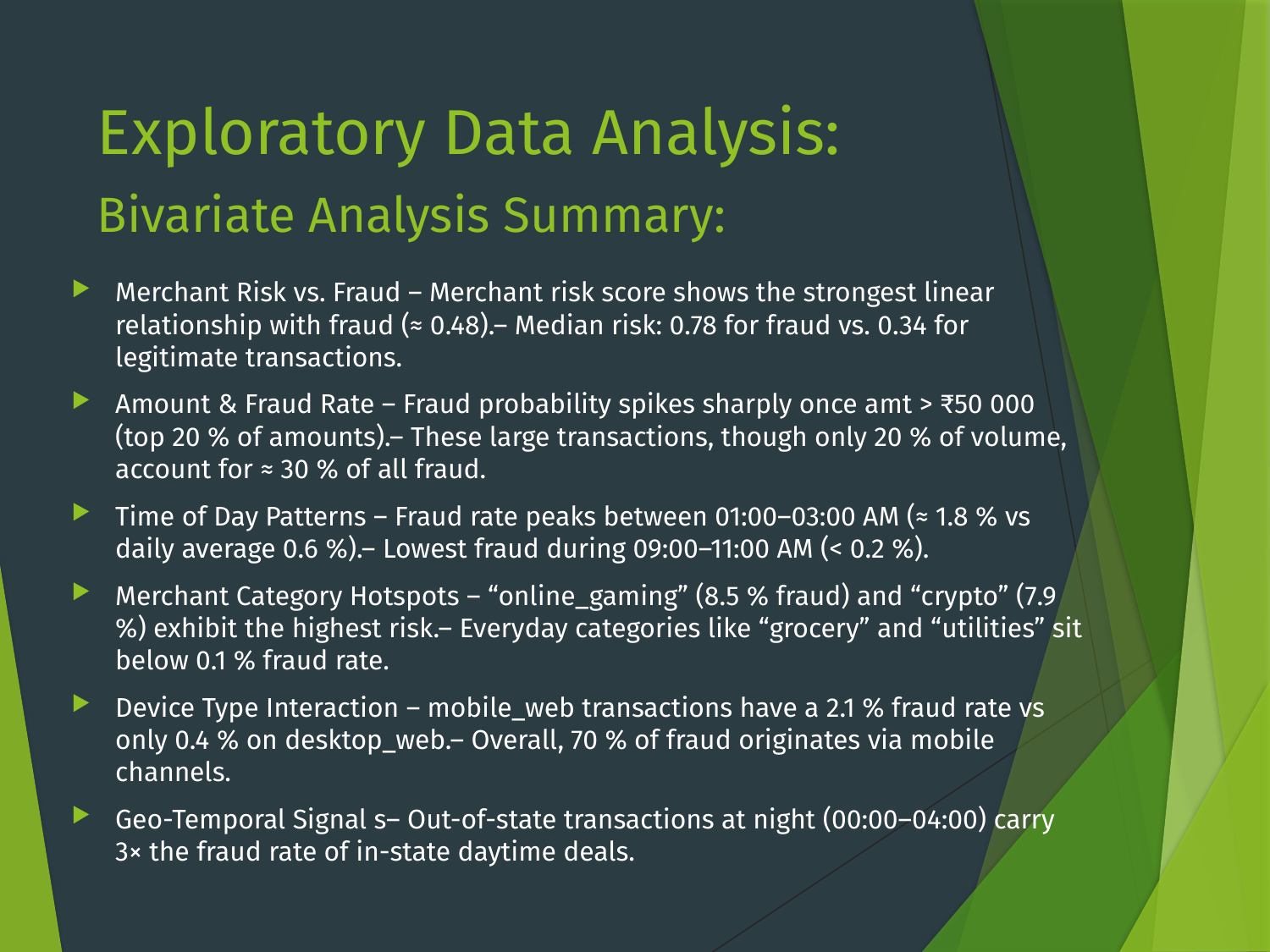

# Exploratory Data Analysis:
Bivariate Analysis Summary:
Merchant Risk vs. Fraud – Merchant risk score shows the strongest linear relationship with fraud (≈ 0.48).– Median risk: 0.78 for fraud vs. 0.34 for legitimate transactions.
Amount & Fraud Rate – Fraud probability spikes sharply once amt > ₹50 000 (top 20 % of amounts).– These large transactions, though only 20 % of volume, account for ≈ 30 % of all fraud.
Time of Day Patterns – Fraud rate peaks between 01:00–03:00 AM (≈ 1.8 % vs daily average 0.6 %).– Lowest fraud during 09:00–11:00 AM (< 0.2 %).
Merchant Category Hotspots – “online_gaming” (8.5 % fraud) and “crypto” (7.9 %) exhibit the highest risk.– Everyday categories like “grocery” and “utilities” sit below 0.1 % fraud rate.
Device Type Interaction – mobile_web transactions have a 2.1 % fraud rate vs only 0.4 % on desktop_web.– Overall, 70 % of fraud originates via mobile channels.
Geo-Temporal Signal s– Out-of-state transactions at night (00:00–04:00) carry 3× the fraud rate of in-state daytime deals.